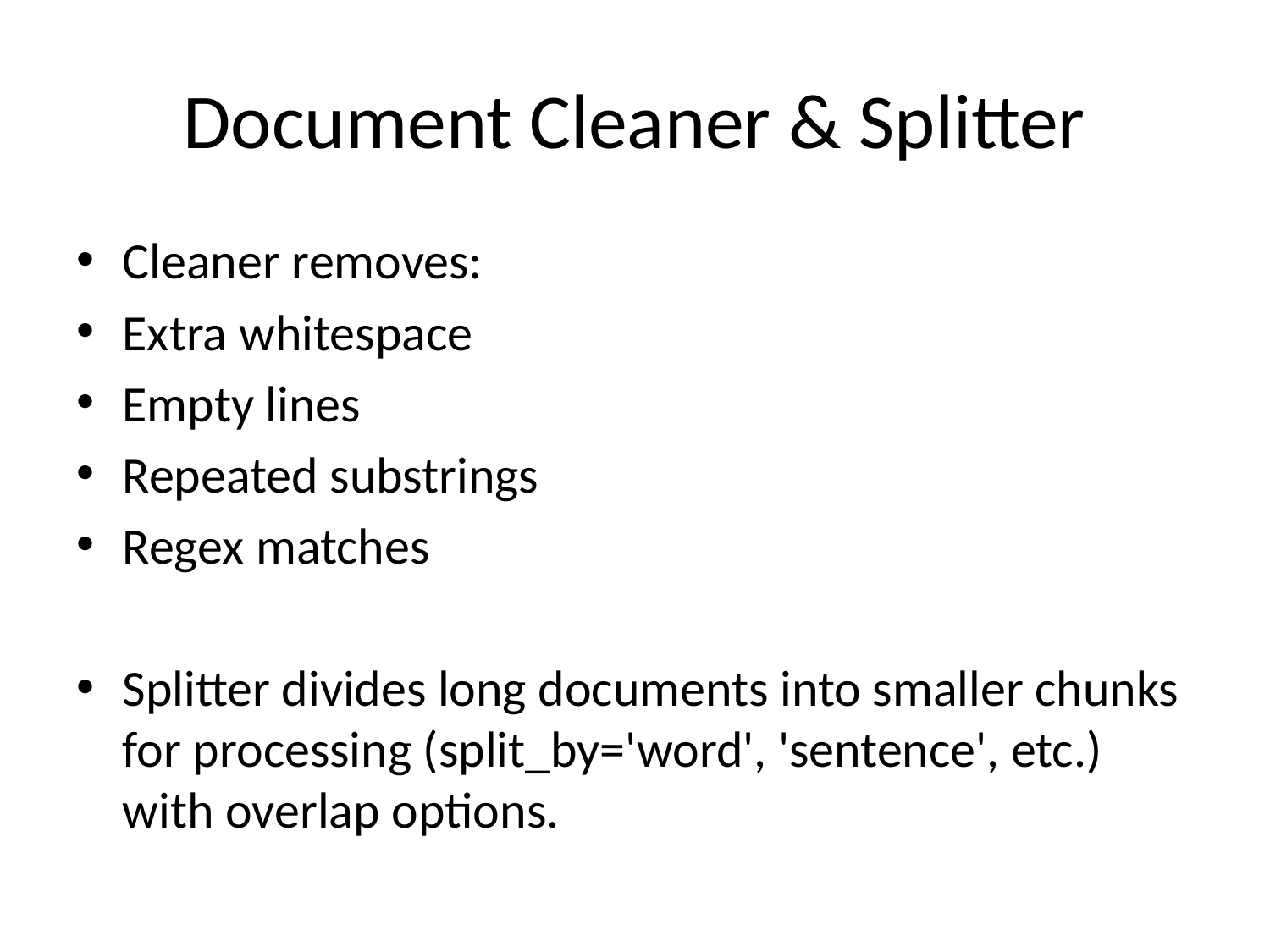

# Document Cleaner & Splitter
Cleaner removes:
Extra whitespace
Empty lines
Repeated substrings
Regex matches

Splitter divides long documents into smaller chunks for processing (split_by='word', 'sentence', etc.) with overlap options.